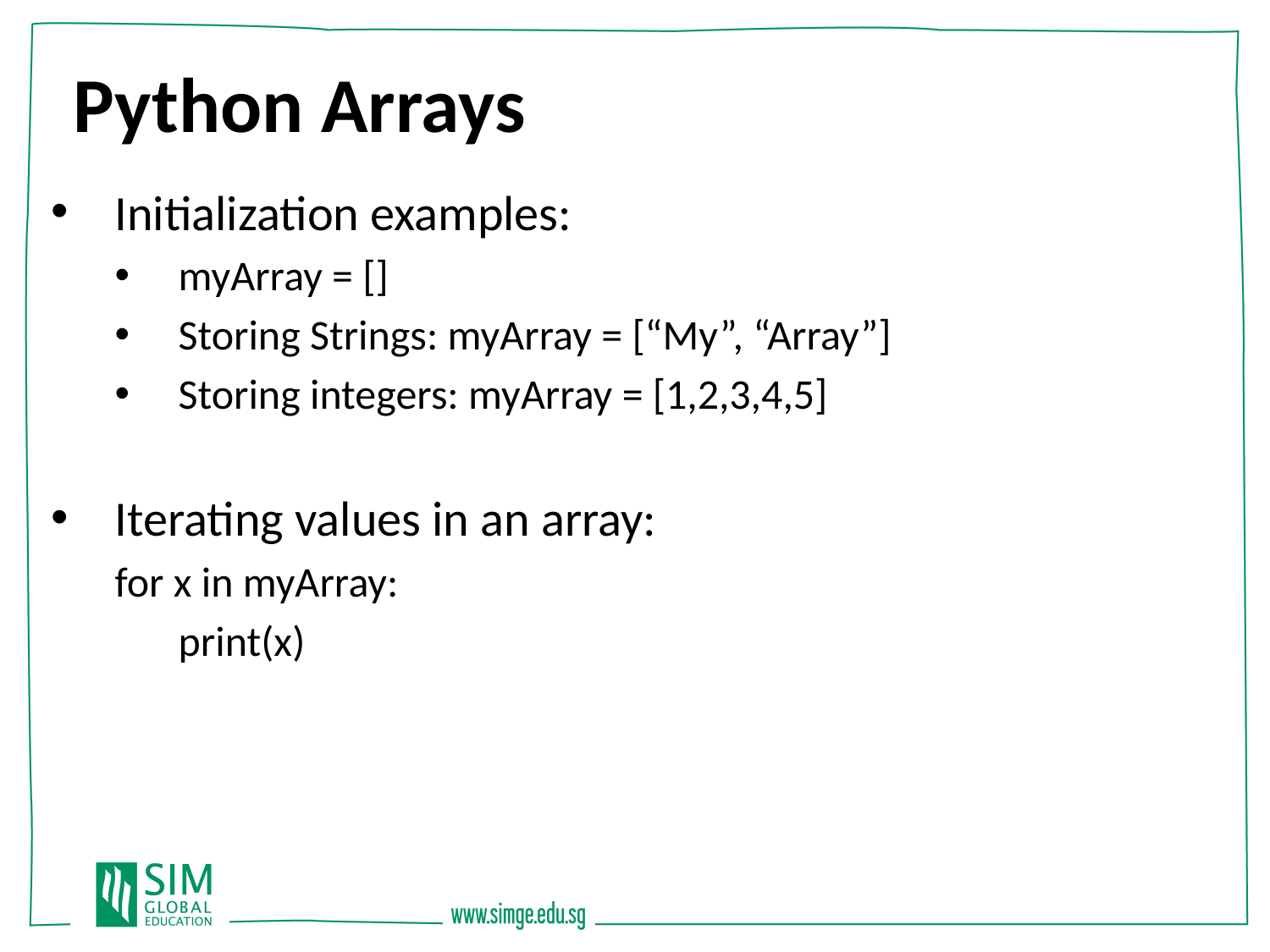

Python Arrays
Initialization examples:
myArray = []
Storing Strings: myArray = [“My”, “Array”]
Storing integers: myArray = [1,2,3,4,5]

Iterating values in an array:
for x in myArray:
print(x)